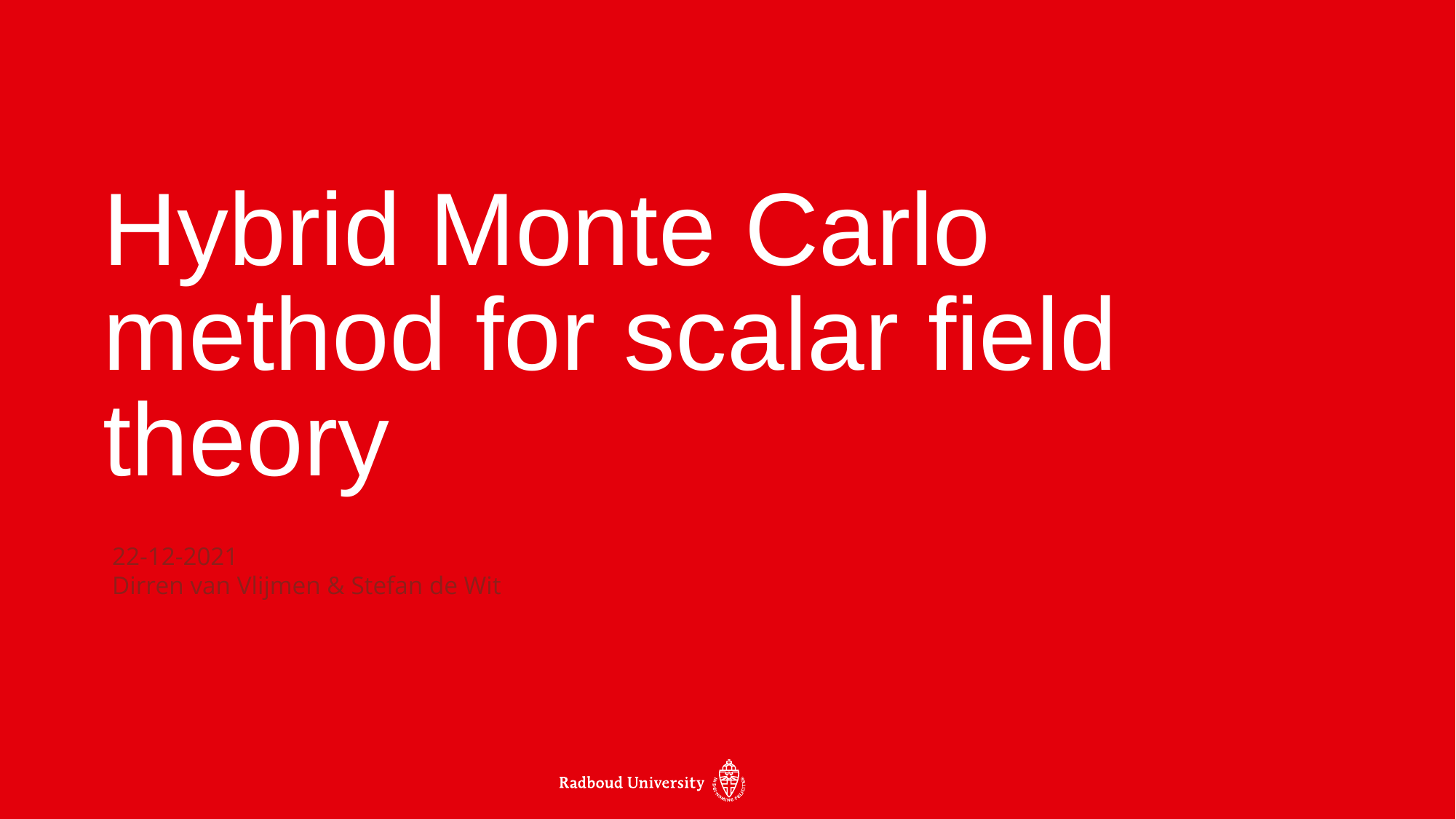

Hybrid Monte Carlo method for scalar field theory
22-12-2021
Dirren van Vlijmen & Stefan de Wit